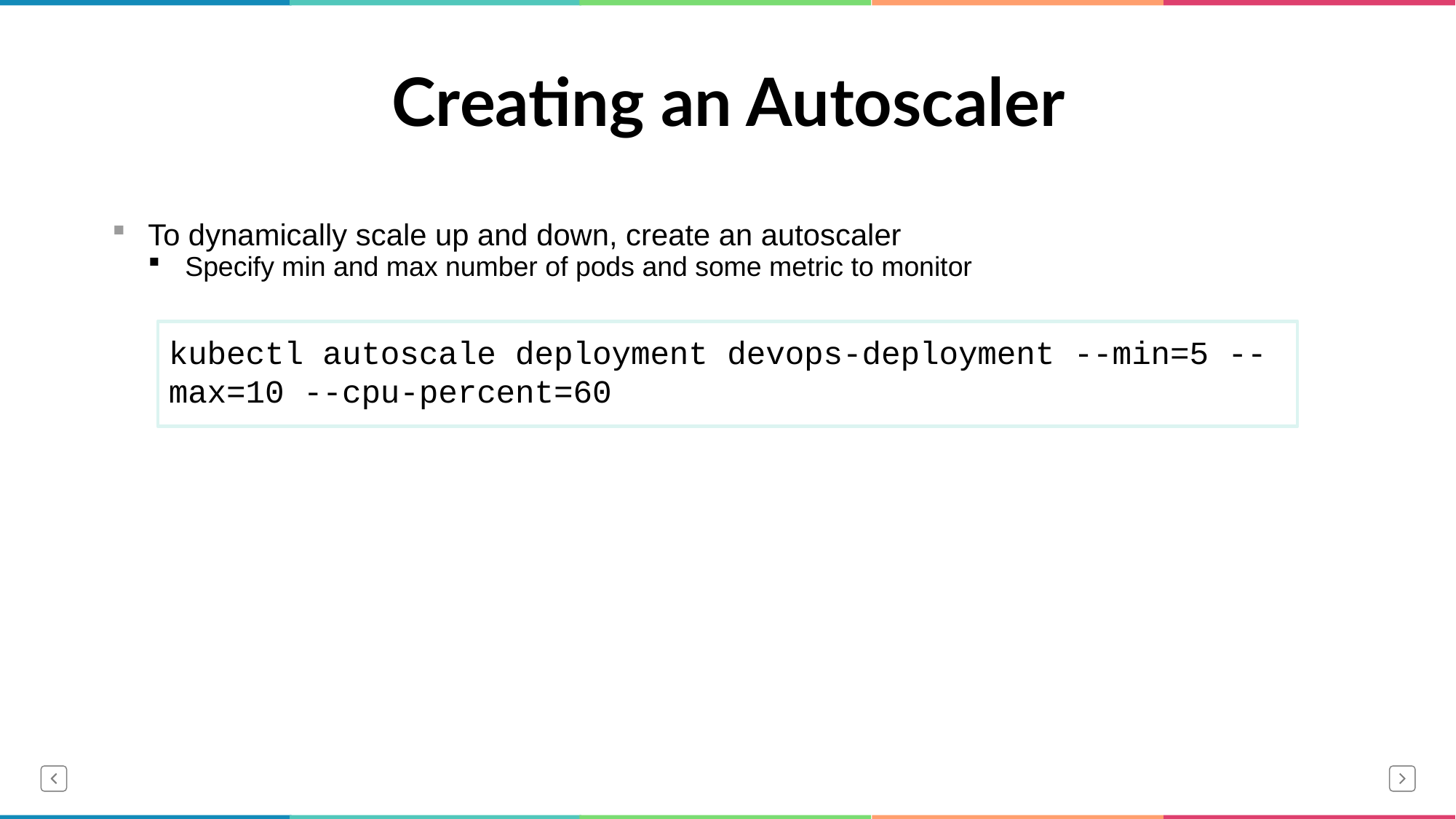

# Creating an Autoscaler

To dynamically scale up and down, create an autoscaler
Specify min and max number of pods and some metric to monitor

kubectl autoscale deployment devops-deployment --min=5 --max=10 --cpu-percent=60